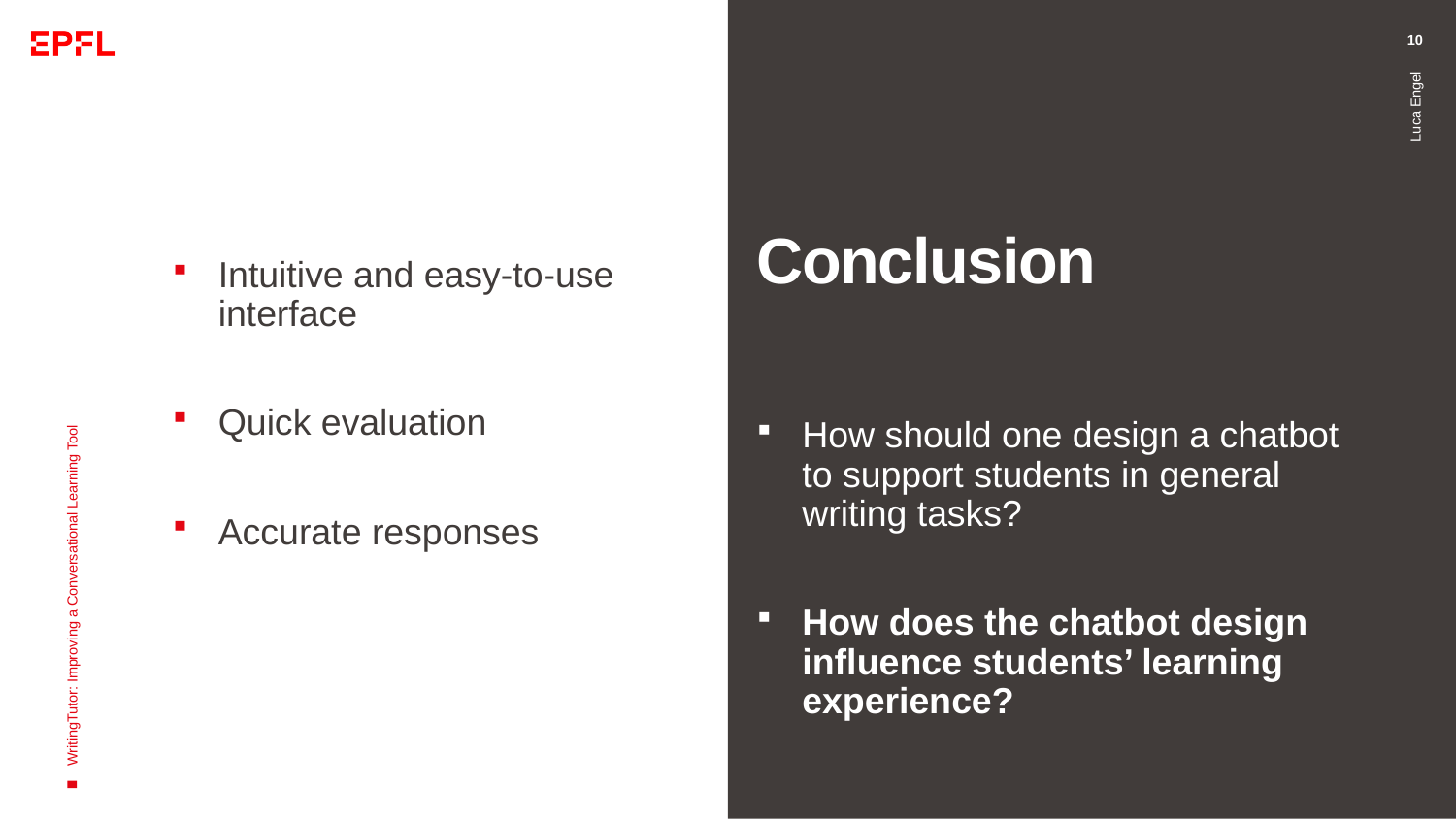

10
# Conclusion
Intuitive and easy-to-use interface

Quick evaluation

Accurate responses

Luca Engel
How should one design a chatbot to support students in general writing tasks?

How does the chatbot design influence students’ learning experience?

WritingTutor: Improving a Conversational Learning Tool